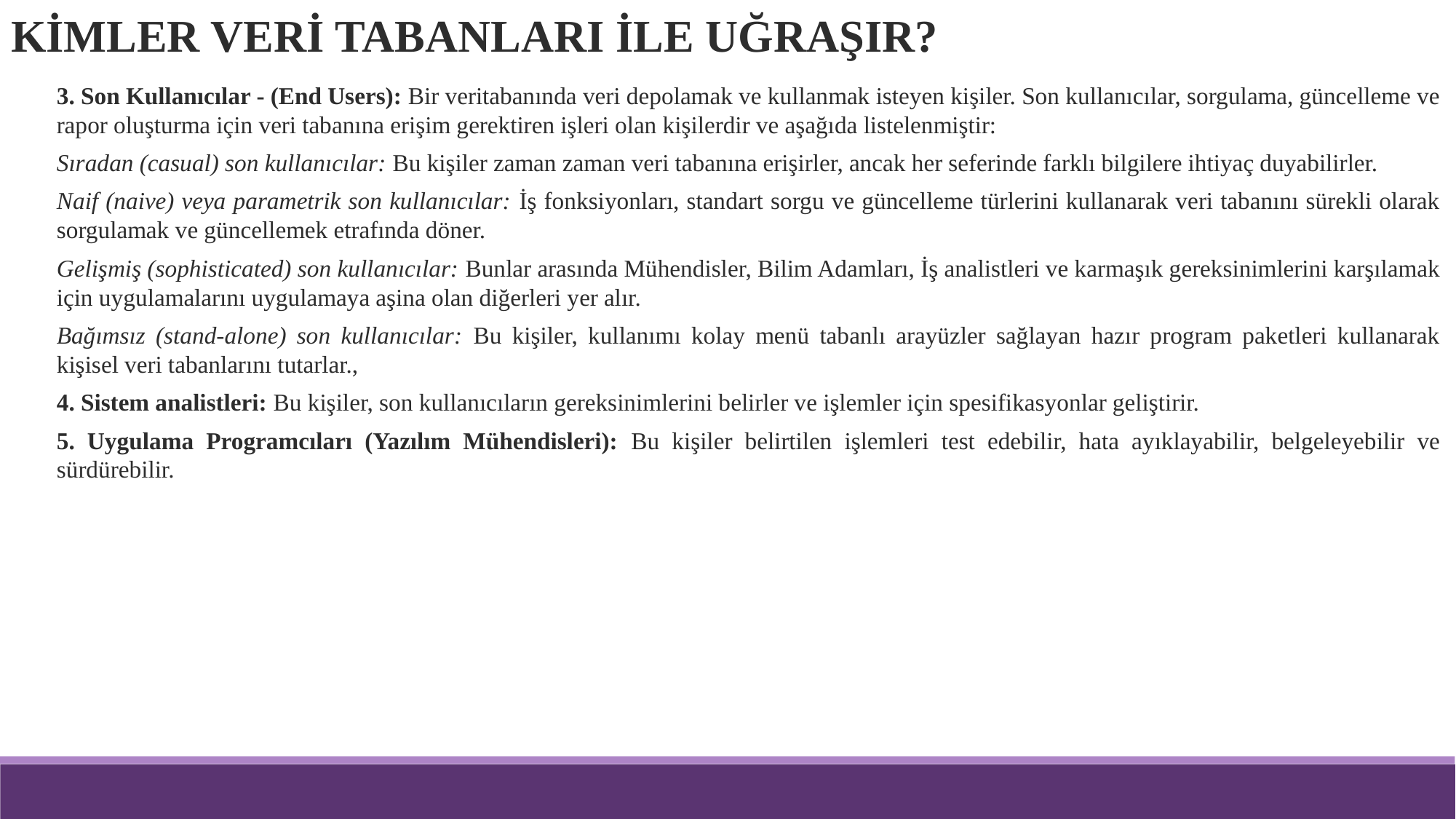

KİMLER VERİ TABANLARI İLE UĞRAŞIR?
3. Son Kullanıcılar - (End Users): Bir veritabanında veri depolamak ve kullanmak isteyen kişiler. Son kullanıcılar, sorgulama, güncelleme ve rapor oluşturma için veri tabanına erişim gerektiren işleri olan kişilerdir ve aşağıda listelenmiştir:
Sıradan (casual) son kullanıcılar: Bu kişiler zaman zaman veri tabanına erişirler, ancak her seferinde farklı bilgilere ihtiyaç duyabilirler.
Naif (naive) veya parametrik son kullanıcılar: İş fonksiyonları, standart sorgu ve güncelleme türlerini kullanarak veri tabanını sürekli olarak sorgulamak ve güncellemek etrafında döner.
Gelişmiş (sophisticated) son kullanıcılar: Bunlar arasında Mühendisler, Bilim Adamları, İş analistleri ve karmaşık gereksinimlerini karşılamak için uygulamalarını uygulamaya aşina olan diğerleri yer alır.
Bağımsız (stand-alone) son kullanıcılar: Bu kişiler, kullanımı kolay menü tabanlı arayüzler sağlayan hazır program paketleri kullanarak kişisel veri tabanlarını tutarlar.,
4. Sistem analistleri: Bu kişiler, son kullanıcıların gereksinimlerini belirler ve işlemler için spesifikasyonlar geliştirir.
5. Uygulama Programcıları (Yazılım Mühendisleri): Bu kişiler belirtilen işlemleri test edebilir, hata ayıklayabilir, belgeleyebilir ve sürdürebilir.